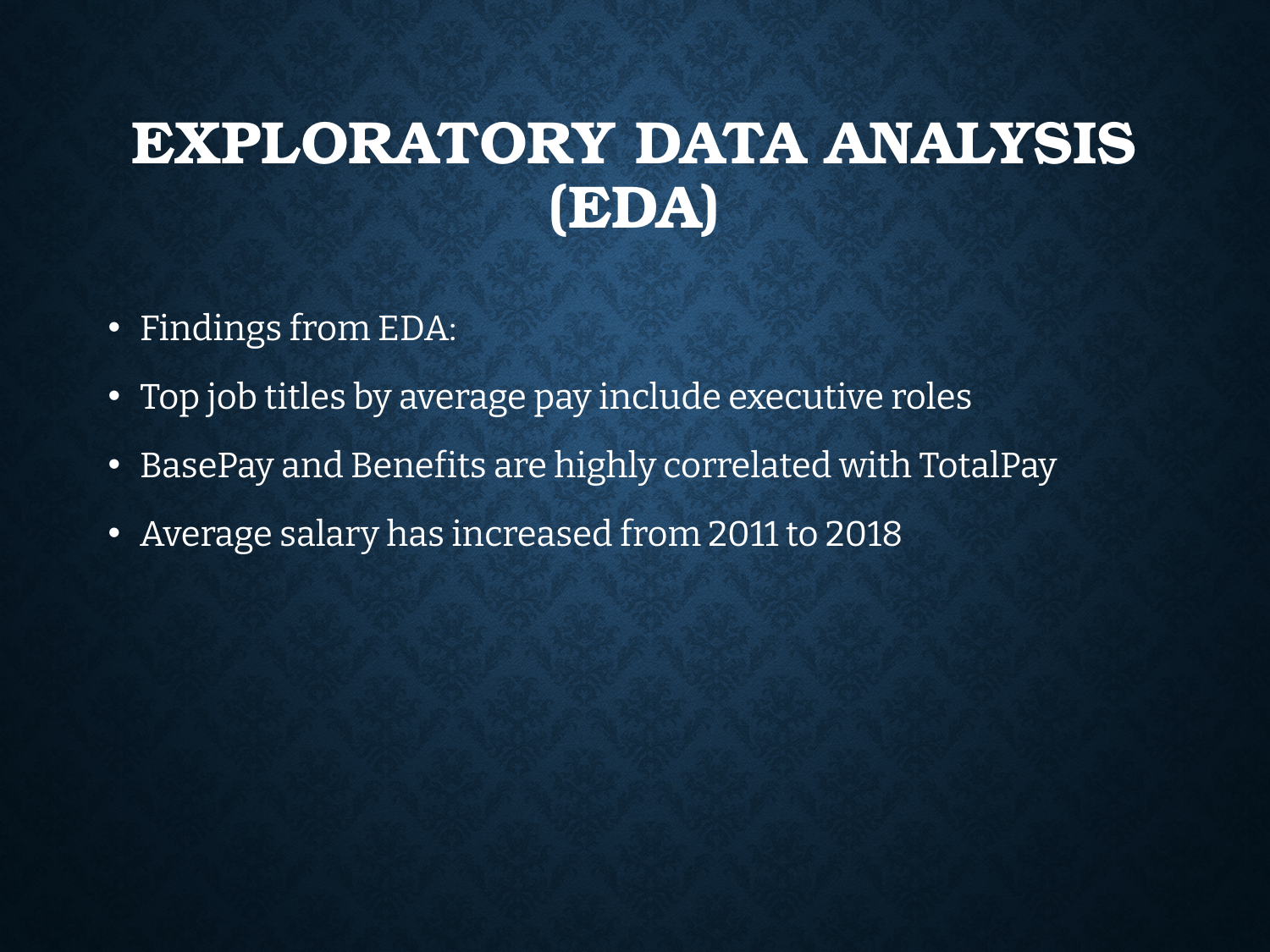

# Exploratory Data Analysis (EDA)
Findings from EDA:
Top job titles by average pay include executive roles
BasePay and Benefits are highly correlated with TotalPay
Average salary has increased from 2011 to 2018